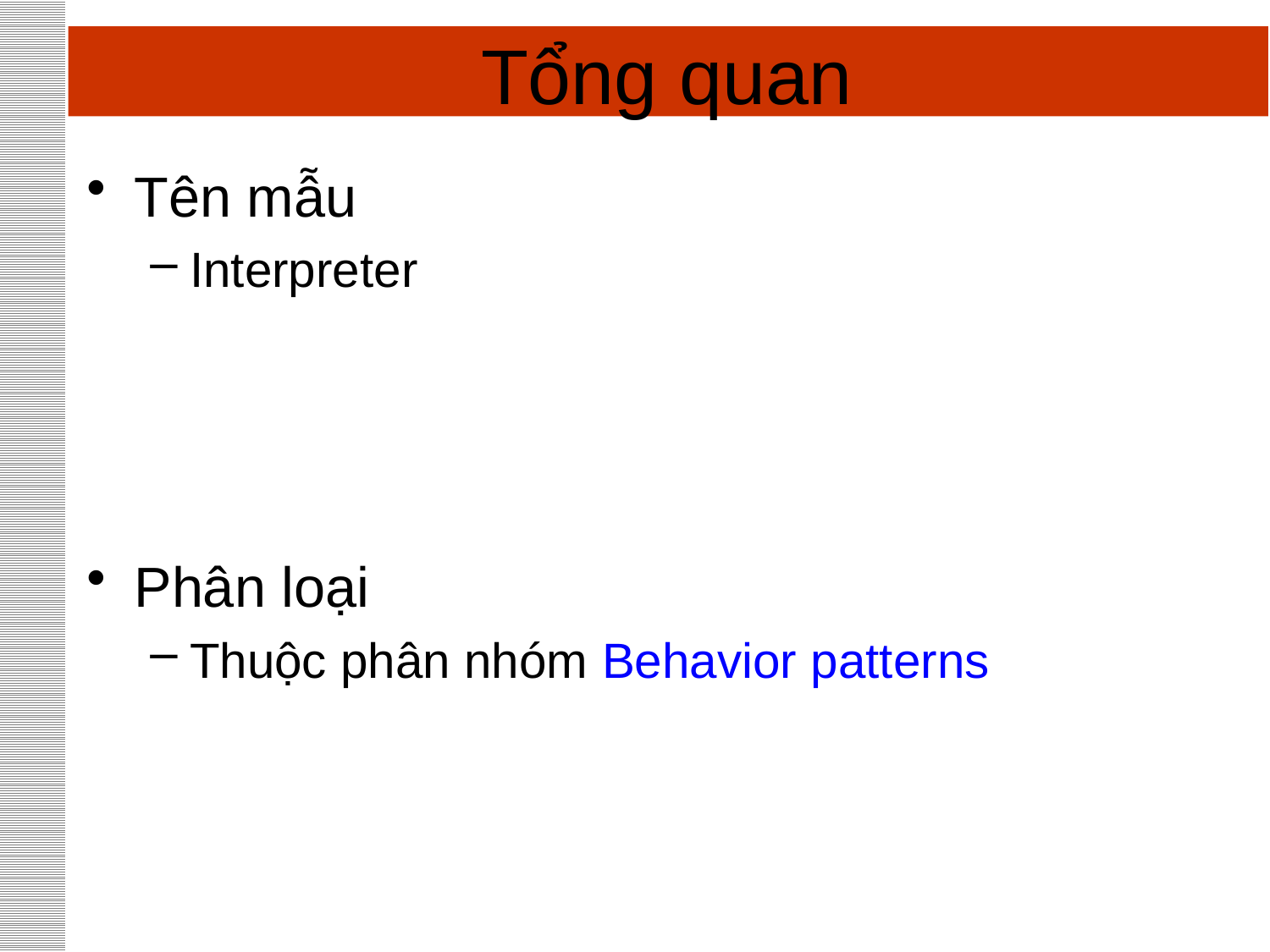

# Tổng quan
Tên mẫu
Interpreter

Phân loại
Thuộc phân nhóm Behavior patterns